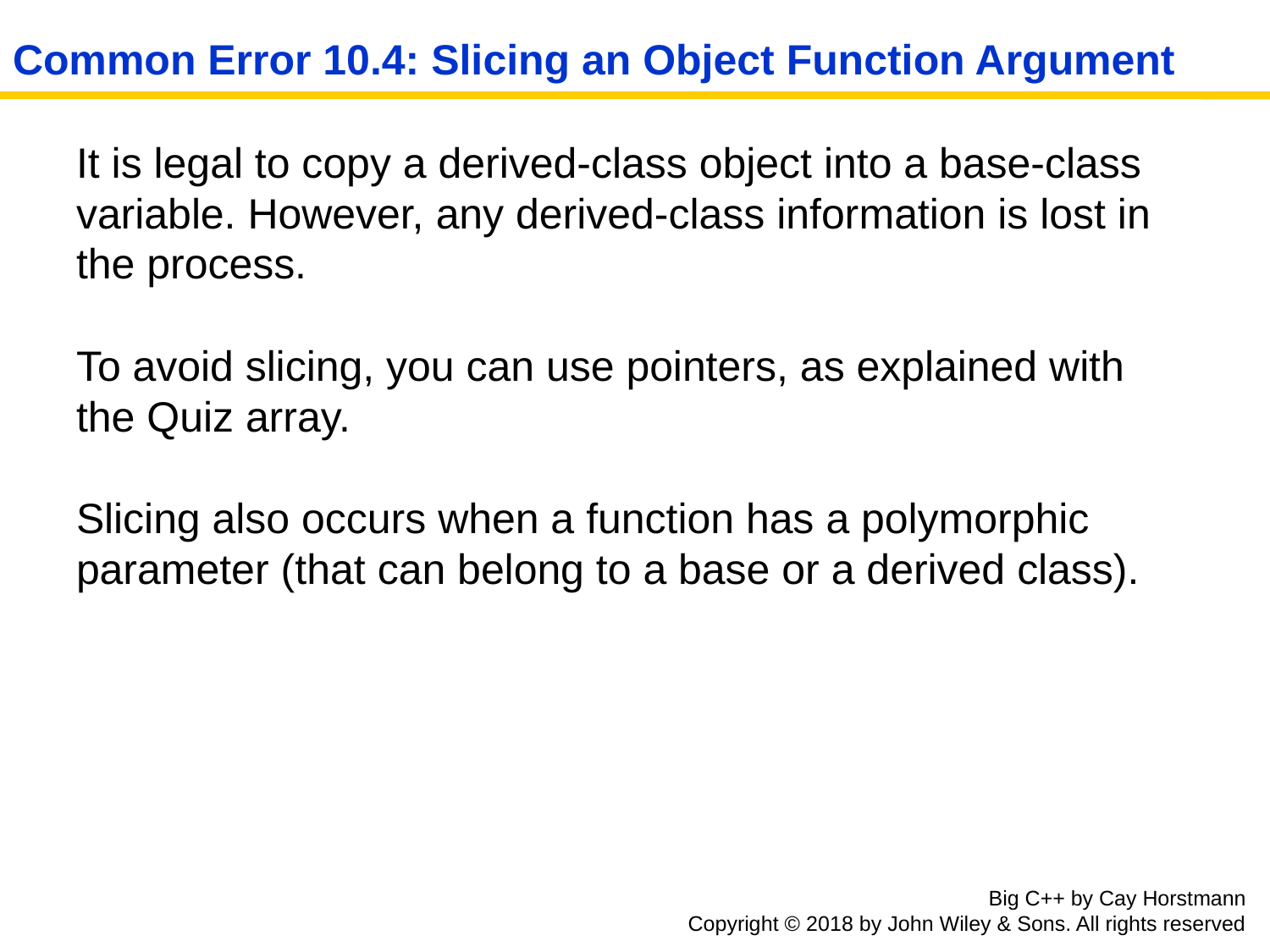

# Common Error 10.4: Slicing an Object Function Argument
It is legal to copy a derived-class object into a base-class variable. However, any derived-class information is lost in the process.

To avoid slicing, you can use pointers, as explained with the Quiz array.

Slicing also occurs when a function has a polymorphic parameter (that can belong to a base or a derived class).

Big C++ by Cay Horstmann
Copyright © 2018 by John Wiley & Sons. All rights reserved